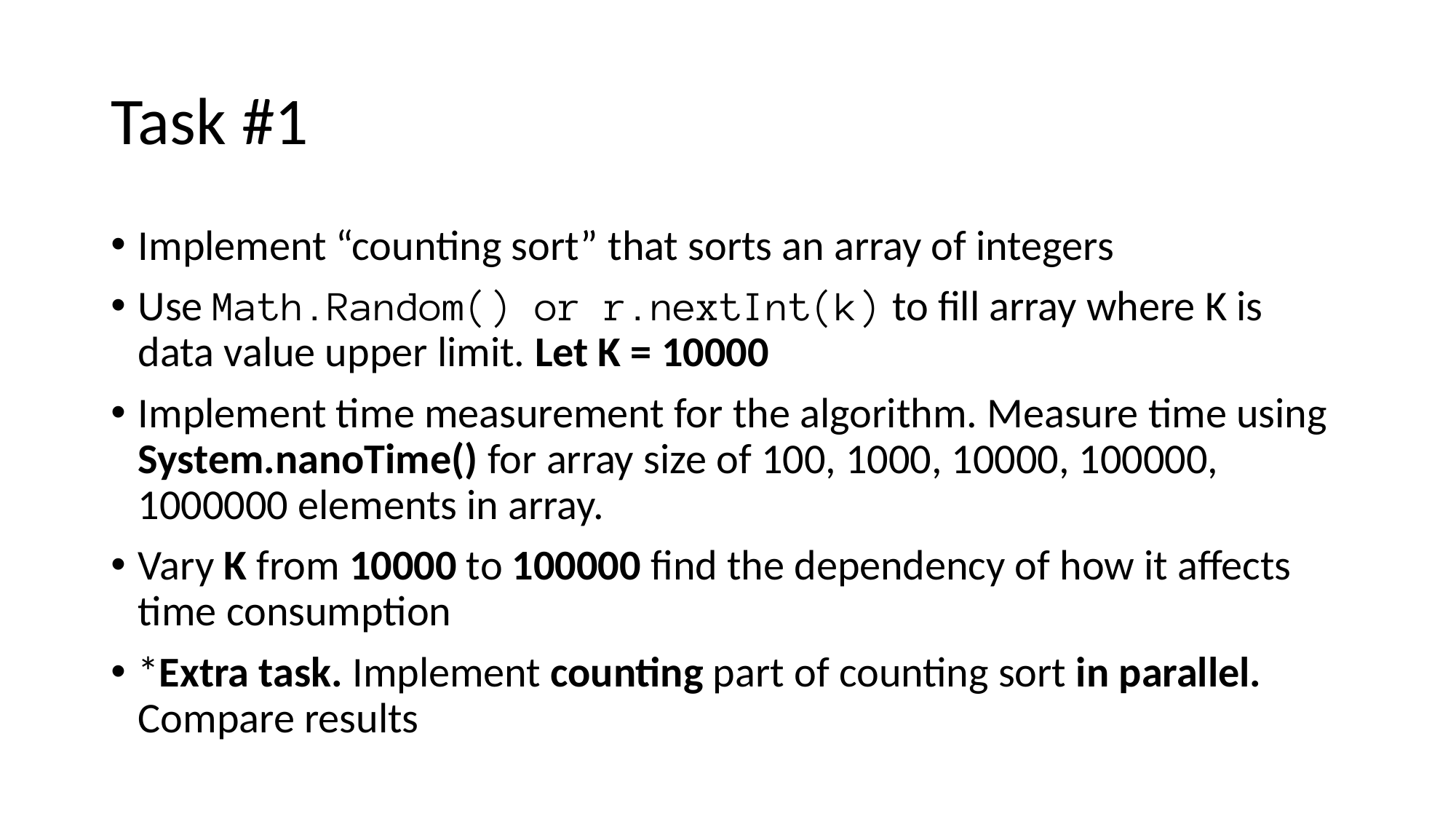

# Task #1
Implement “counting sort” that sorts an array of integers
Use Math.Random() or r.nextInt(k) to fill array where K is data value upper limit. Let K = 10000
Implement time measurement for the algorithm. Measure time using System.nanoTime() for array size of 100, 1000, 10000, 100000, 1000000 elements in array.
Vary K from 10000 to 100000 find the dependency of how it affects time consumption
*Extra task. Implement counting part of counting sort in parallel. Compare results